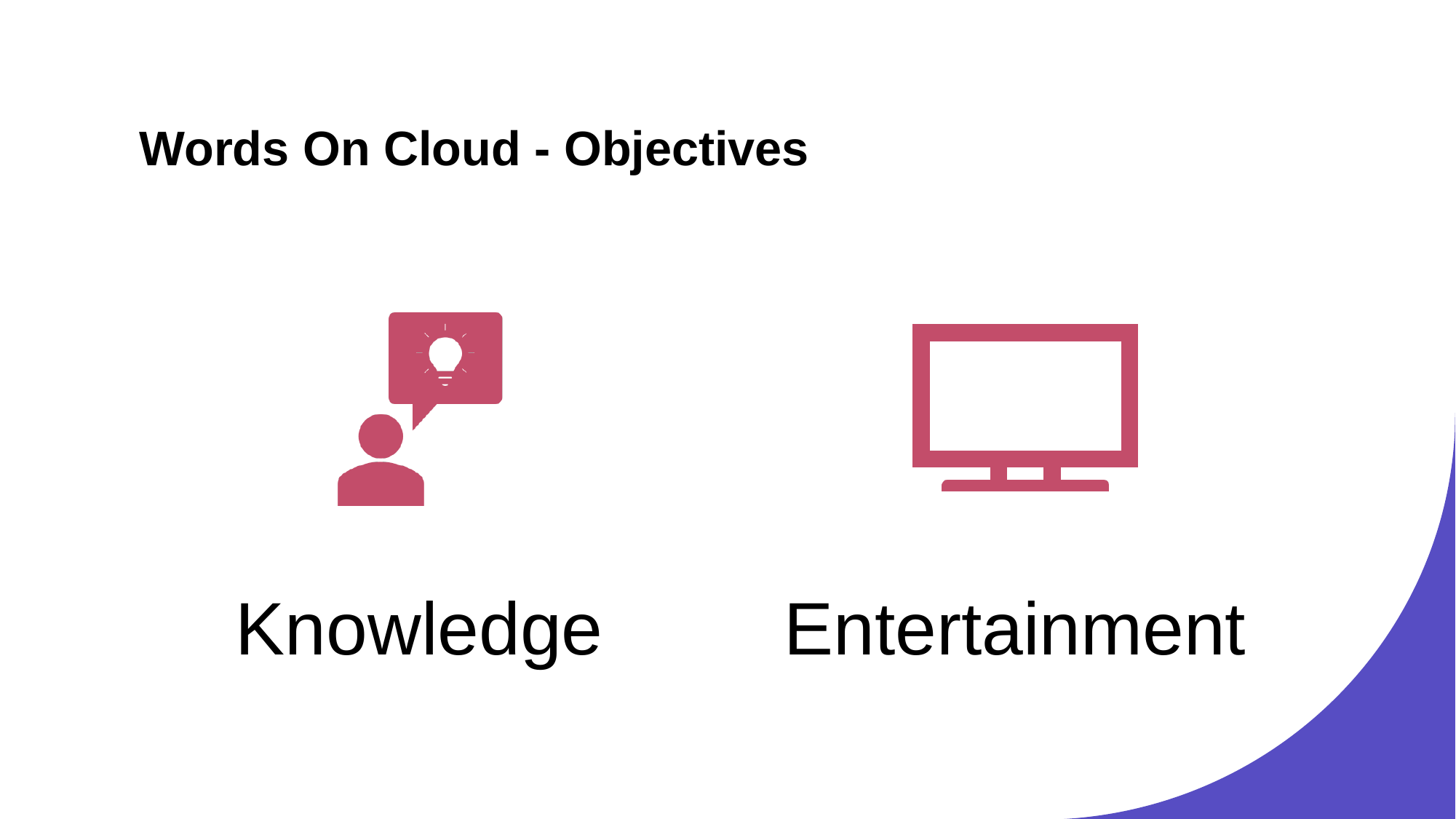

# Words On Cloud - Objectives
Knowledge
Entertainment